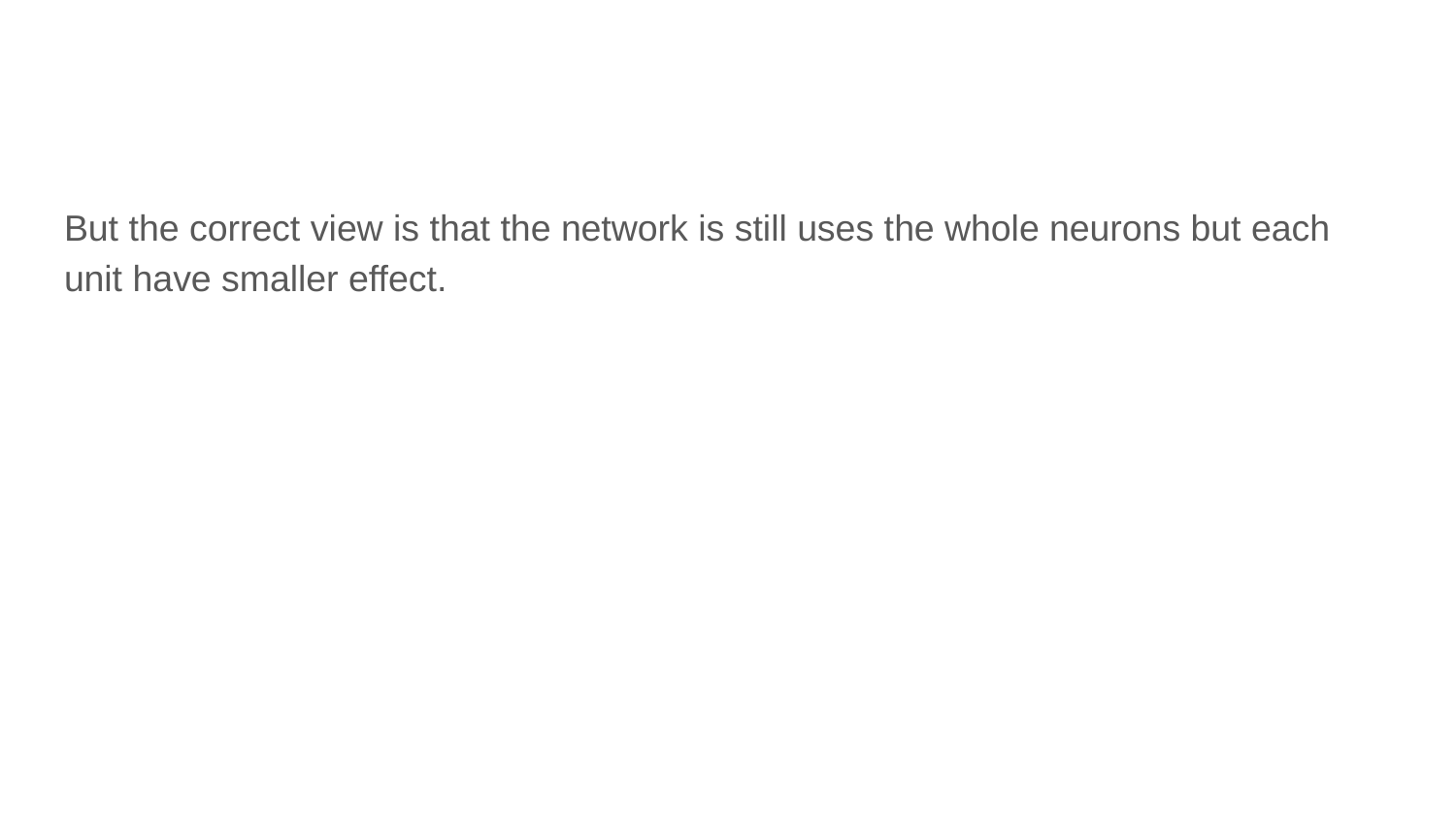

But the correct view is that the network is still uses the whole neurons but each unit have smaller effect.